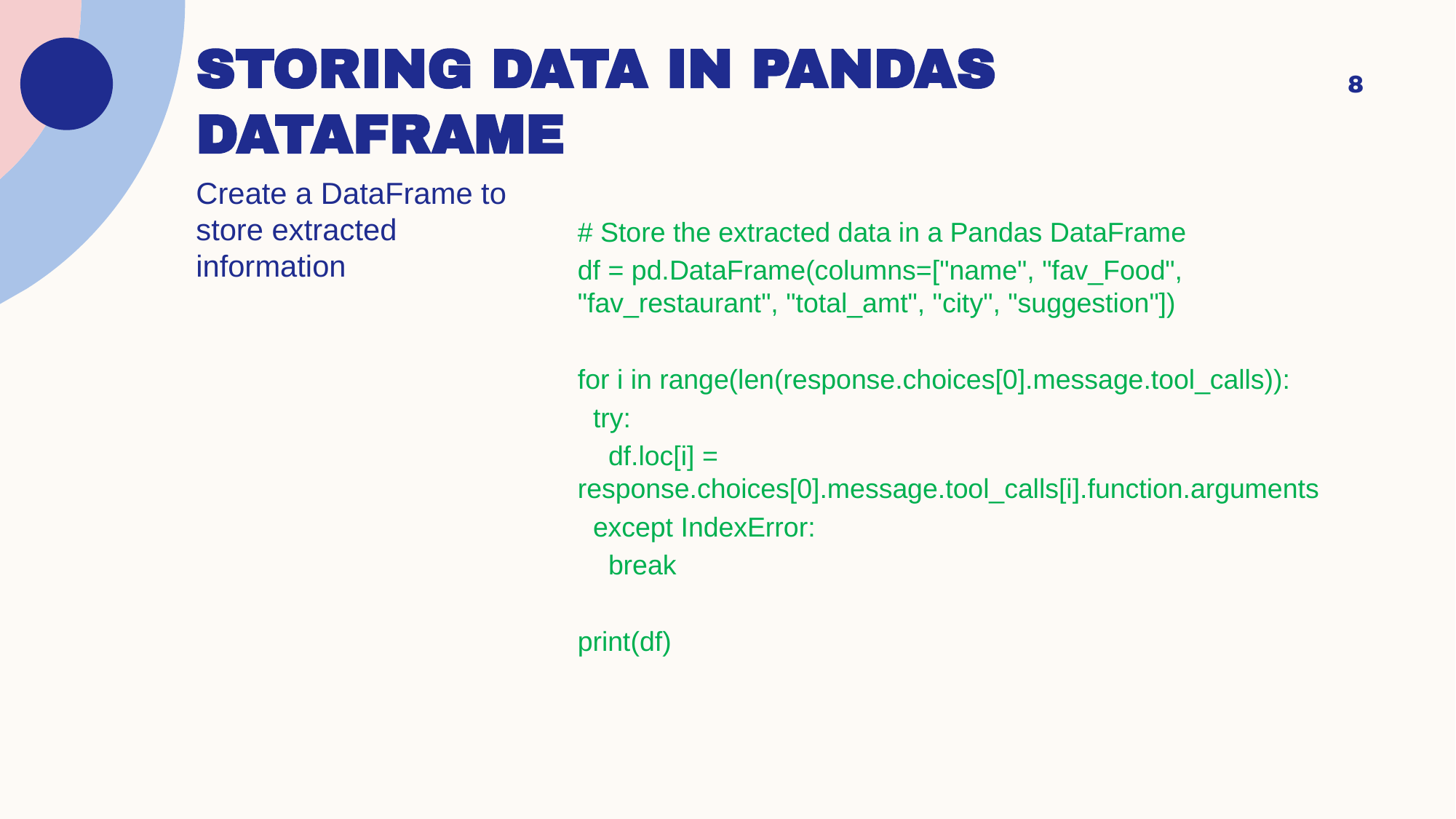

# Storing Data in Pandas DataFrame
8
Create a DataFrame to store extracted information
# Store the extracted data in a Pandas DataFrame
df = pd.DataFrame(columns=["name", "fav_Food", "fav_restaurant", "total_amt", "city", "suggestion"])

for i in range(len(response.choices[0].message.tool_calls)):
  try:
    df.loc[i] = response.choices[0].message.tool_calls[i].function.arguments
  except IndexError:
    break

print(df)